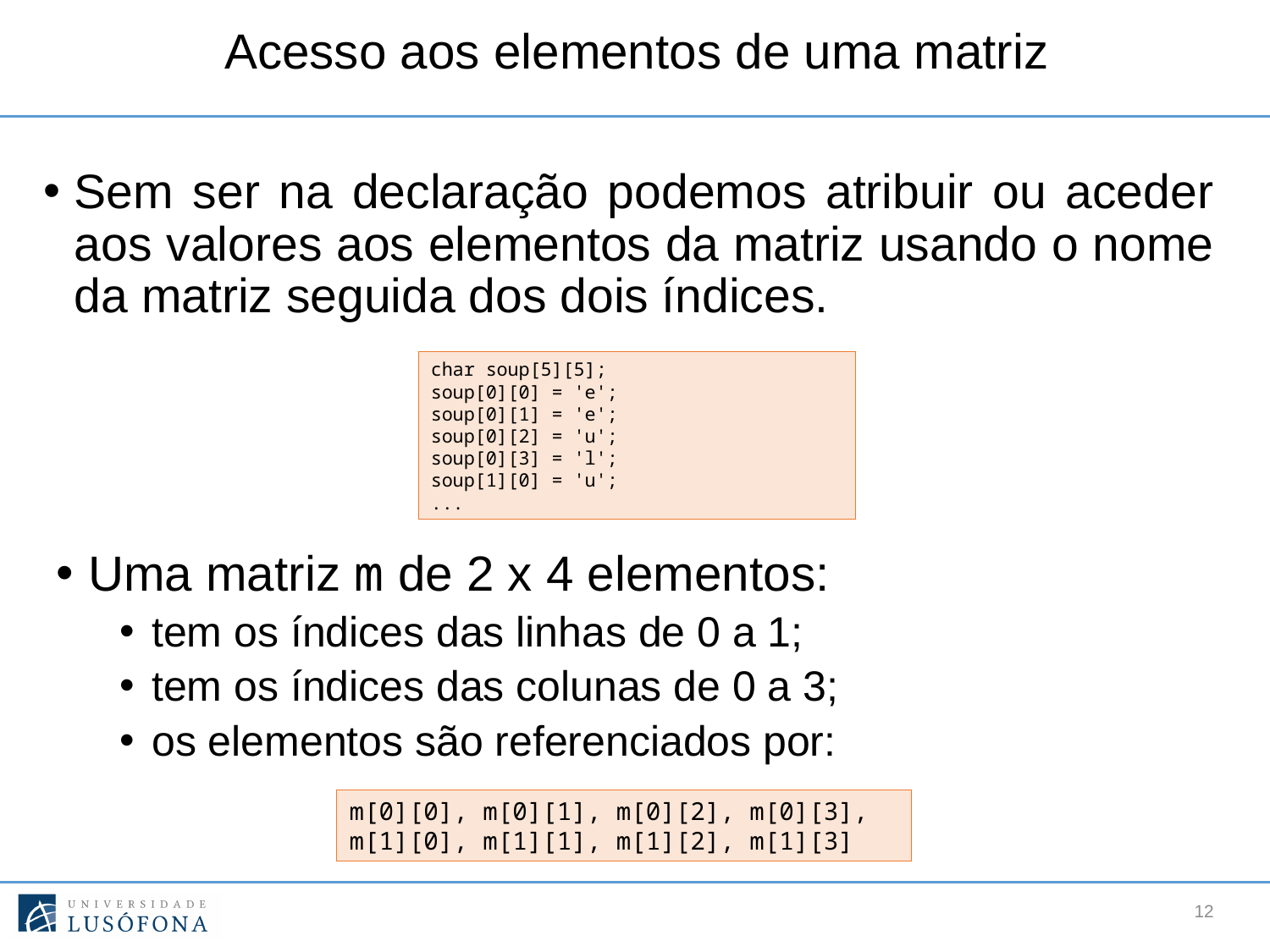

# Acesso aos elementos de uma matriz
Sem ser na declaração podemos atribuir ou aceder aos valores aos elementos da matriz usando o nome da matriz seguida dos dois índices.
char soup[5][5];
soup[0][0] = 'e';
soup[0][1] = 'e';
soup[0][2] = 'u';
soup[0][3] = 'l';
soup[1][0] = 'u';
...

Uma matriz m de 2 x 4 elementos:
tem os índices das linhas de 0 a 1;
tem os índices das colunas de 0 a 3;
os elementos são referenciados por:
m[0][0], m[0][1], m[0][2], m[0][3],
m[1][0], m[1][1], m[1][2], m[1][3]
12